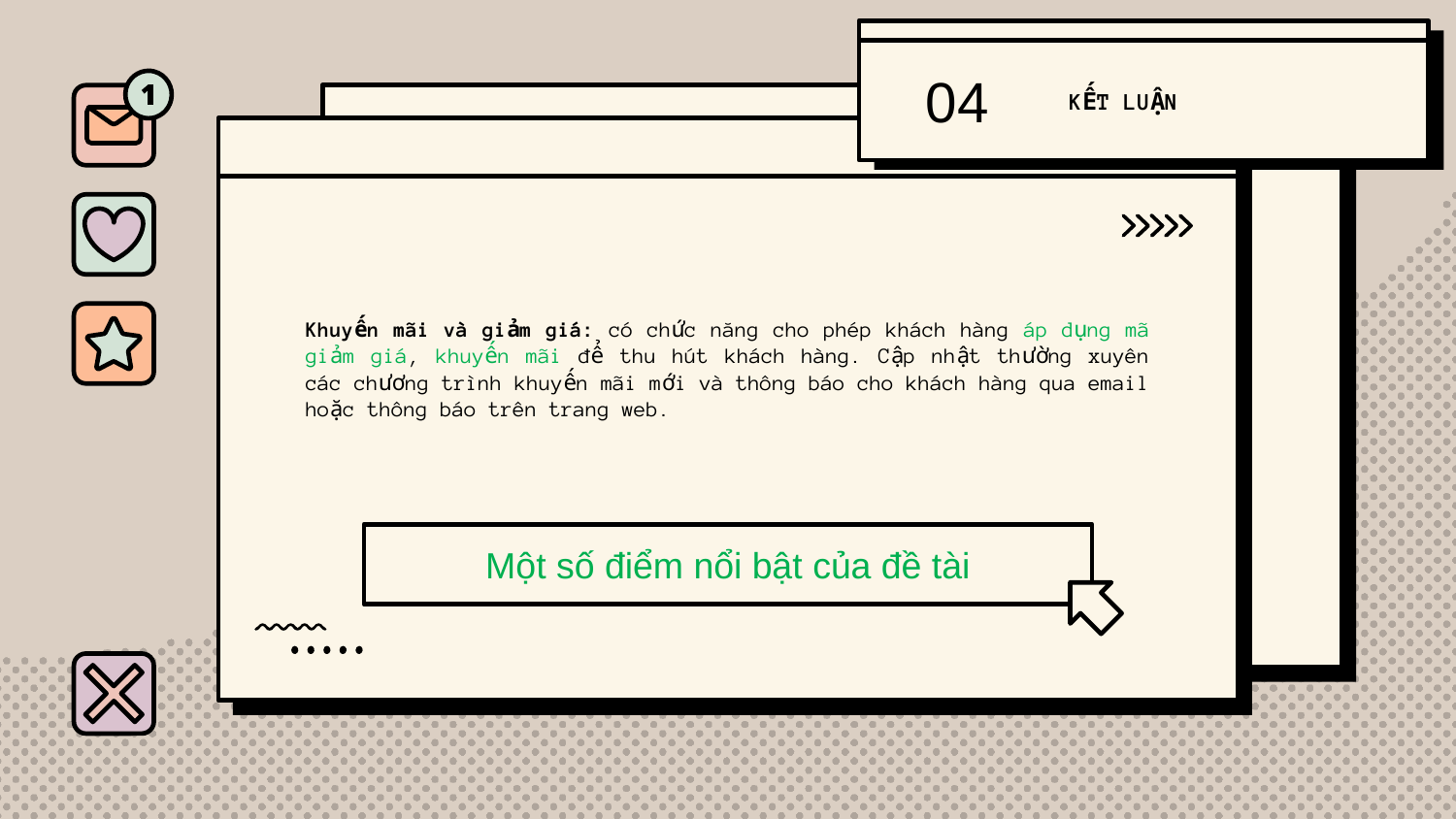

04
KẾT LUẬN

Khuyến mãi và giảm giá: có chức năng cho phép khách hàng áp dụng mã giảm giá, khuyến mãi để thu hút khách hàng. Cập nhật thường xuyên các chương trình khuyến mãi mới và thông báo cho khách hàng qua email hoặc thông báo trên trang web.

# Một số điểm nổi bật của đề tài